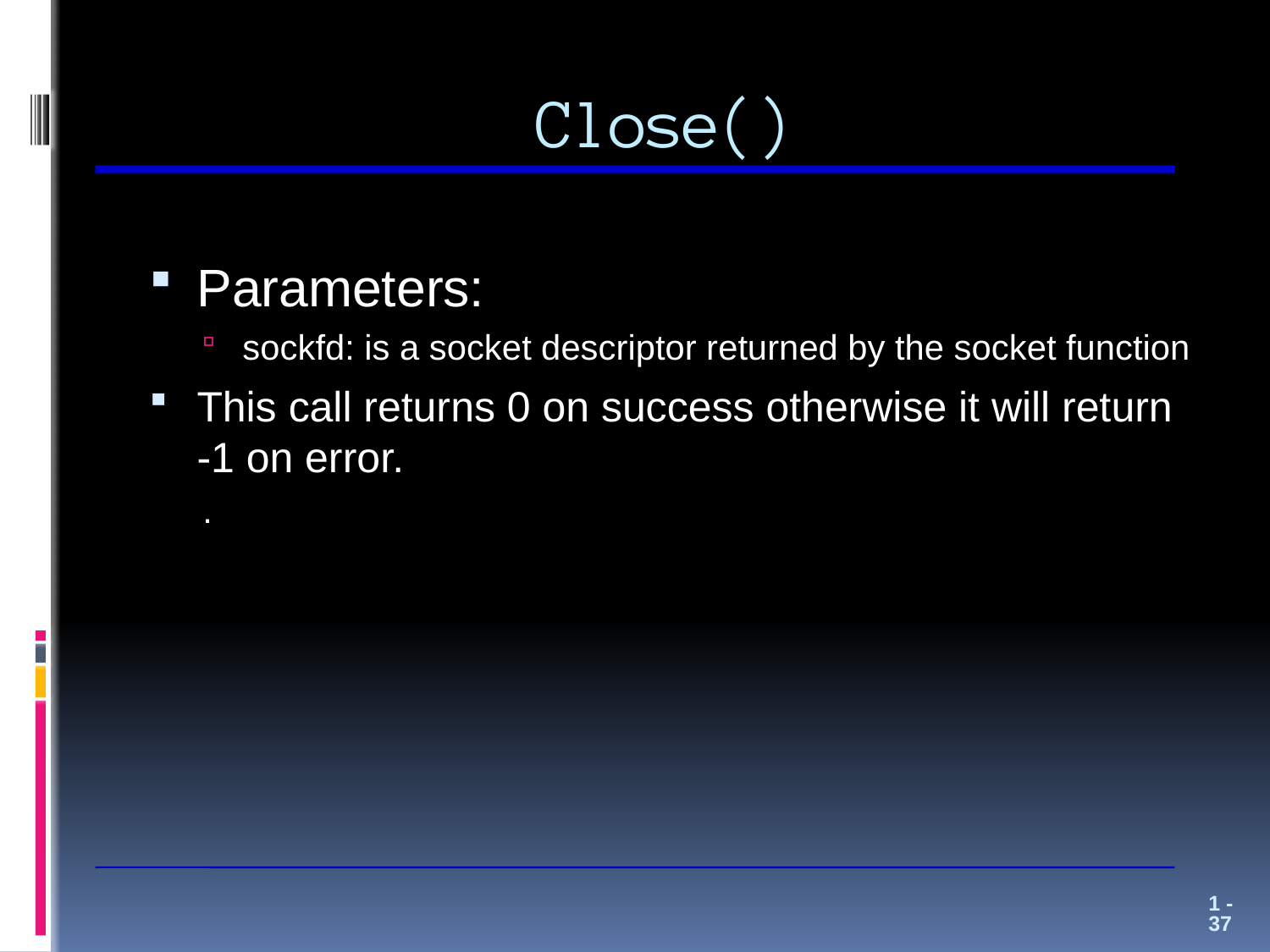

# Close()
Parameters:
sockfd: is a socket descriptor returned by the socket function
This call returns 0 on success otherwise it will return -1 on error.
.
1 - 37